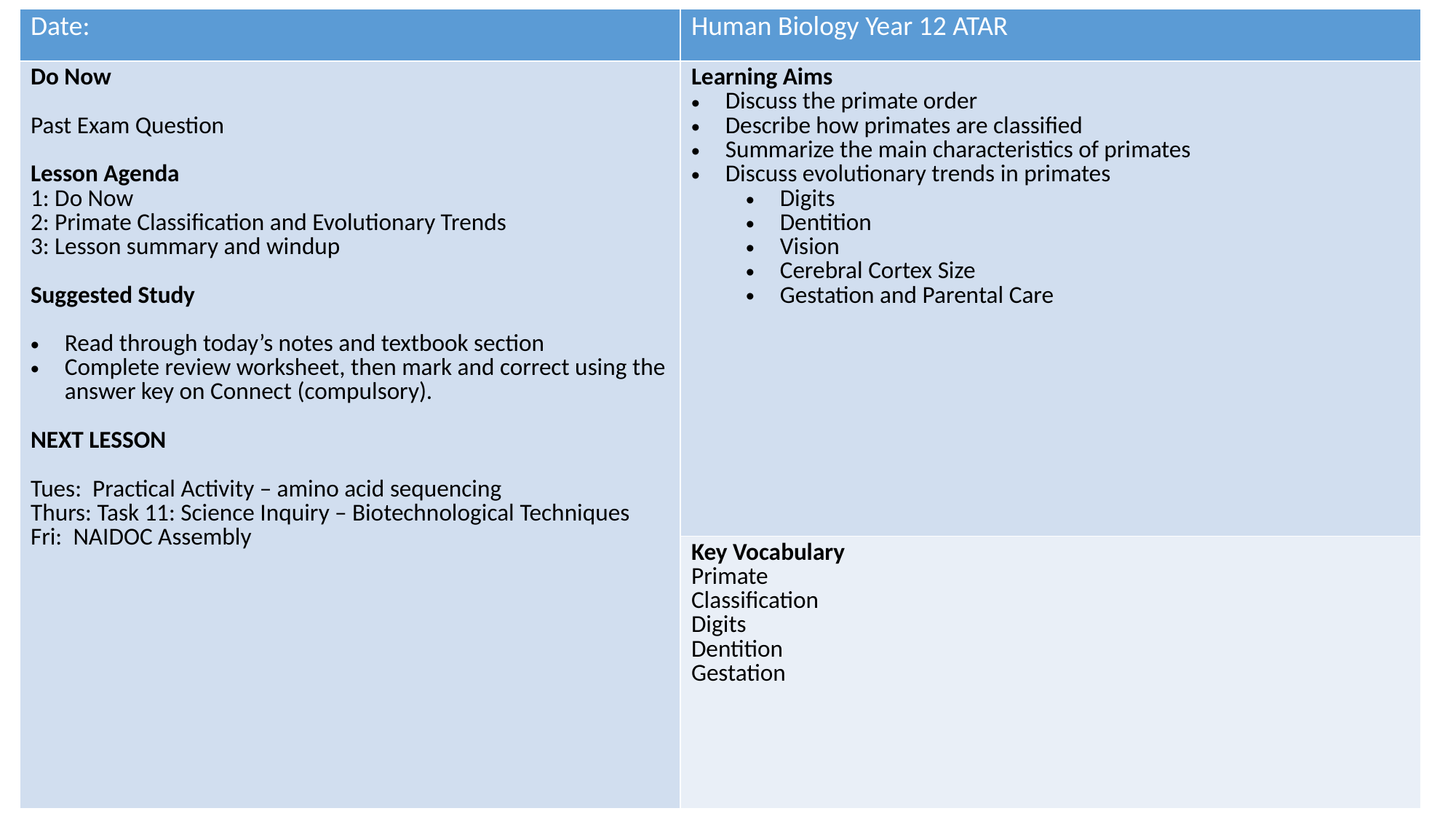

| Date: | Human Biology Year 12 ATAR |
| --- | --- |
| Do Now Past Exam Question Lesson Agenda 1: Do Now 2: Primate Classification and Evolutionary Trends 3: Lesson summary and windup Suggested Study Read through today’s notes and textbook section Complete review worksheet, then mark and correct using the answer key on Connect (compulsory). NEXT LESSON Tues: Practical Activity – amino acid sequencing Thurs: Task 11: Science Inquiry – Biotechnological Techniques Fri: NAIDOC Assembly | Learning Aims Discuss the primate order Describe how primates are classified Summarize the main characteristics of primates Discuss evolutionary trends in primates Digits Dentition Vision Cerebral Cortex Size Gestation and Parental Care |
|  | Key Vocabulary Primate Classification Digits Dentition Gestation |
#